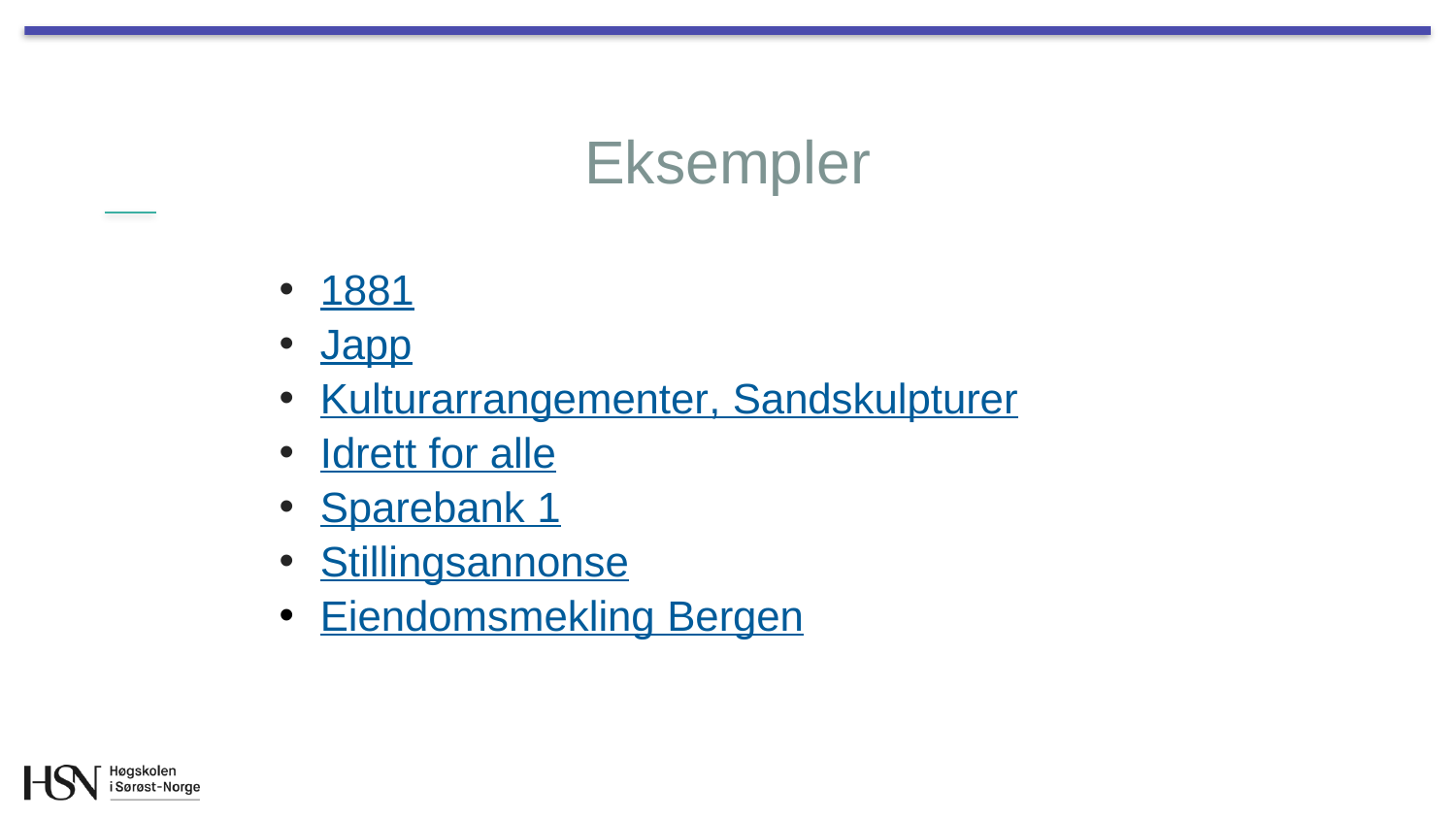

# Eksempler
1881
Japp
Kulturarrangementer, Sandskulpturer
Idrett for alle
Sparebank 1
Stillingsannonse
Eiendomsmekling Bergen